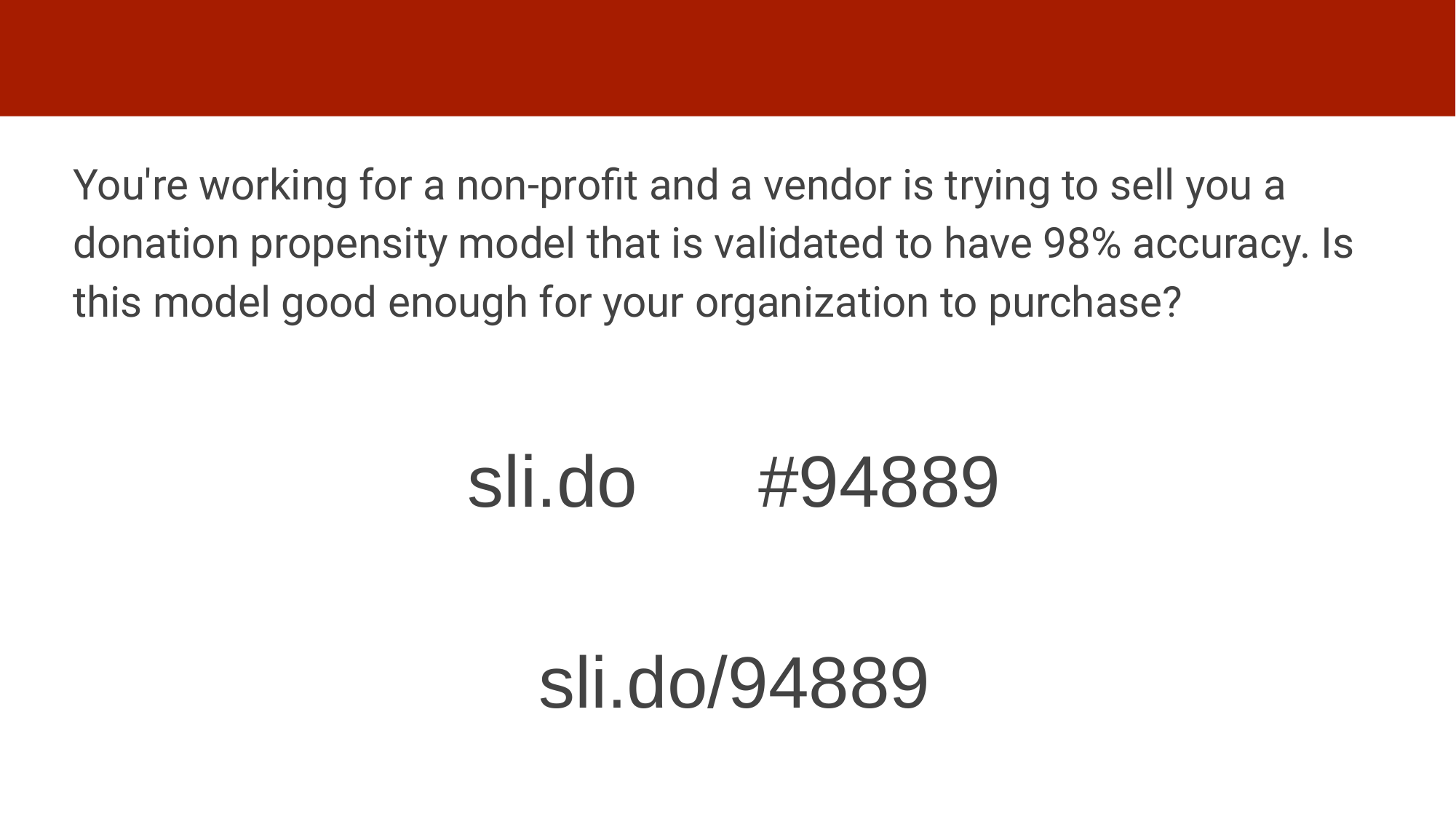

#
You're working for a non-profit and a vendor is trying to sell you a donation propensity model that is validated to have 98% accuracy. Is this model good enough for your organization to purchase?
sli.do      #94889

sli.do/94889